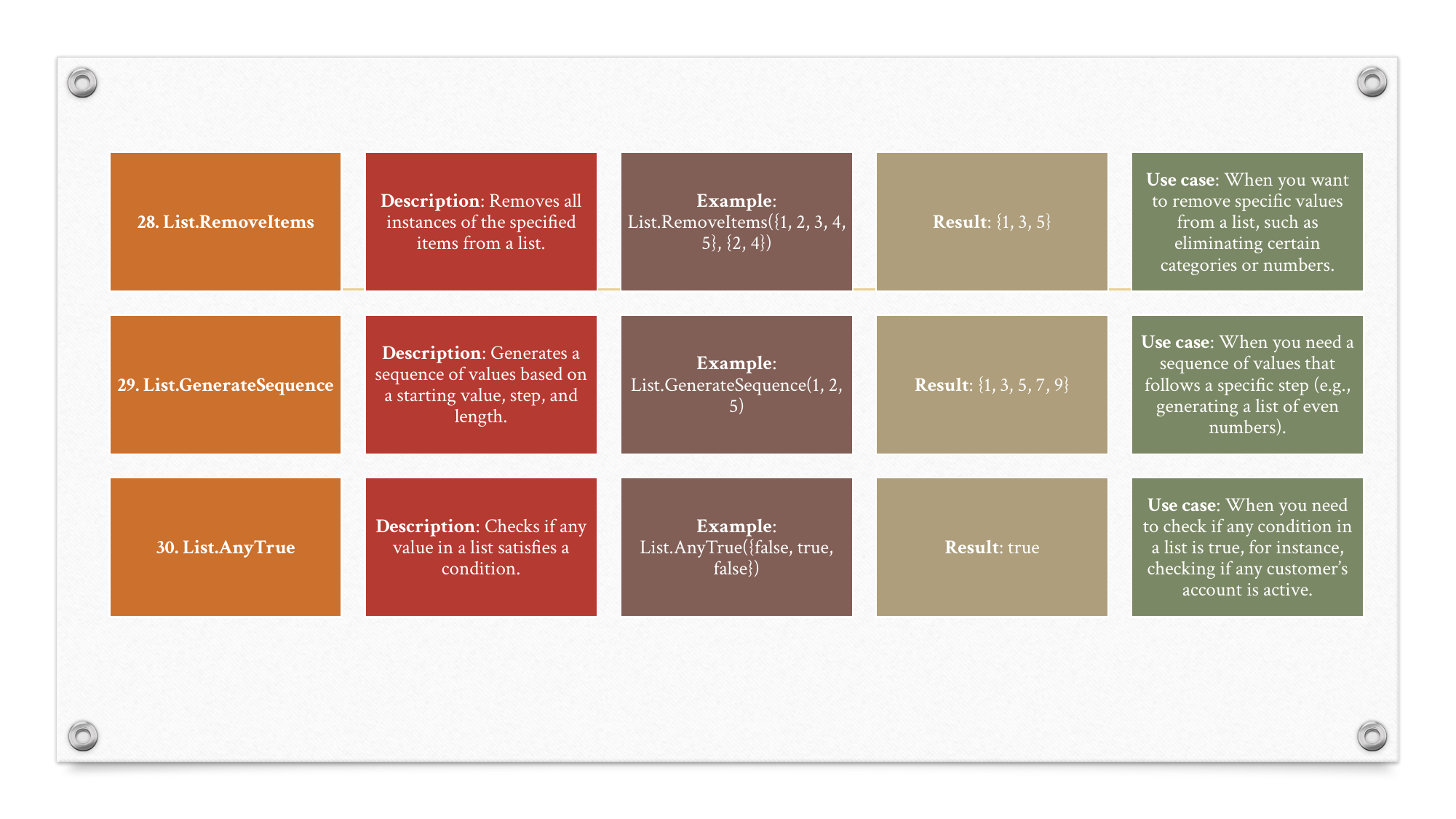

28. List.RemoveItems
Description: Removes all instances of the specified items from a list.
Example: List.RemoveItems({1, 2, 3, 4, 5}, {2, 4})
Result: {1, 3, 5}
Use case: When you want to remove specific values from a list, such as eliminating certain categories or numbers.
29. List.GenerateSequence
Description: Generates a sequence of values based on a starting value, step, and length.
Example: List.GenerateSequence(1, 2, 5)
Result: {1, 3, 5, 7, 9}
Use case: When you need a sequence of values that follows a specific step (e.g., generating a list of even numbers).
30. List.AnyTrue
Description: Checks if any value in a list satisfies a condition.
Example: List.AnyTrue({false, true, false})
Result: true
Use case: When you need to check if any condition in a list is true, for instance, checking if any customer’s account is active.